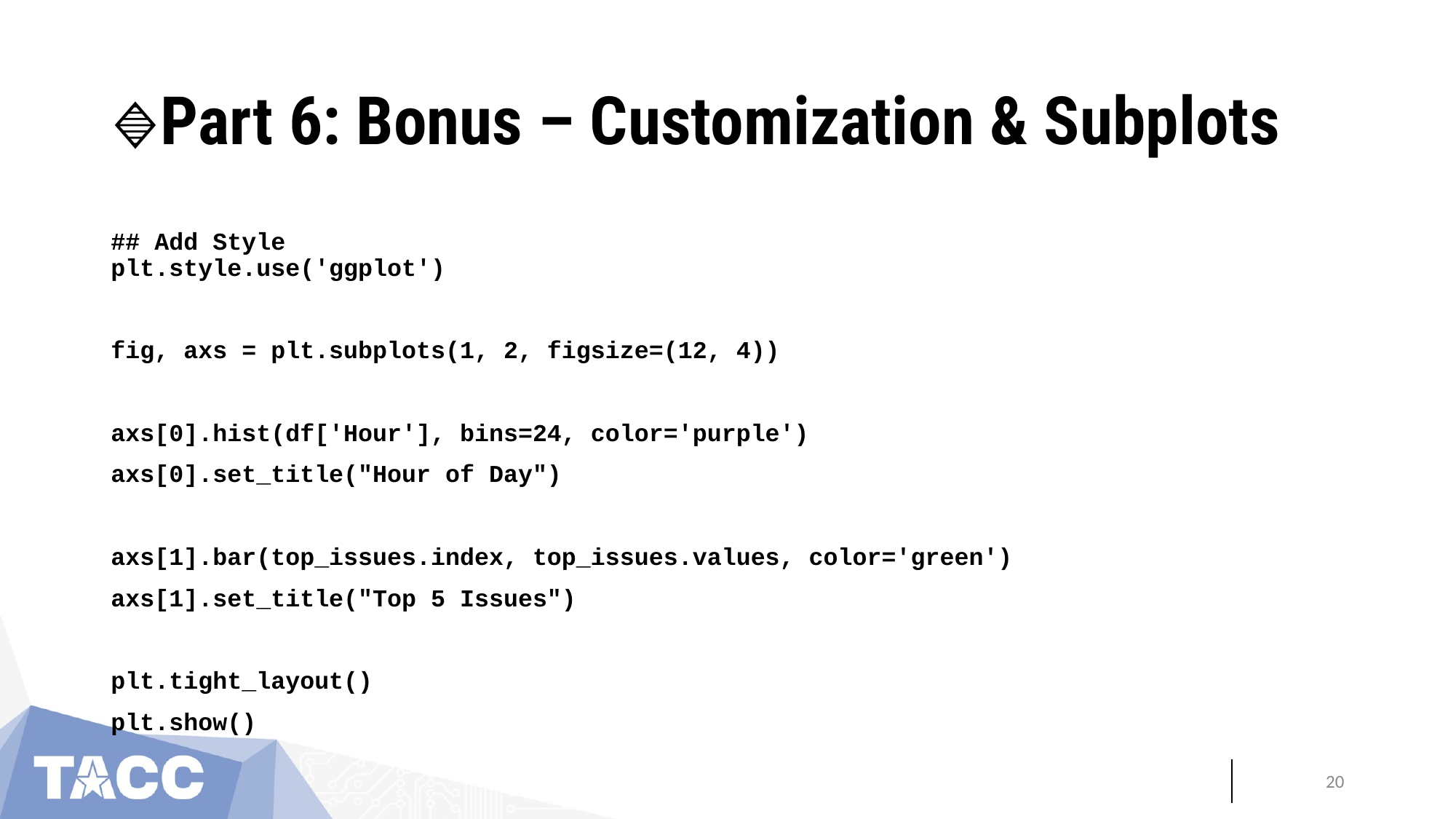

# 🔹Part 6: Bonus – Customization & Subplots
## Add Style plt.style.use('ggplot')

fig, axs = plt.subplots(1, 2, figsize=(12, 4))

axs[0].hist(df['Hour'], bins=24, color='purple')
axs[0].set_title("Hour of Day")

axs[1].bar(top_issues.index, top_issues.values, color='green')
axs[1].set_title("Top 5 Issues")

plt.tight_layout()
plt.show()

20